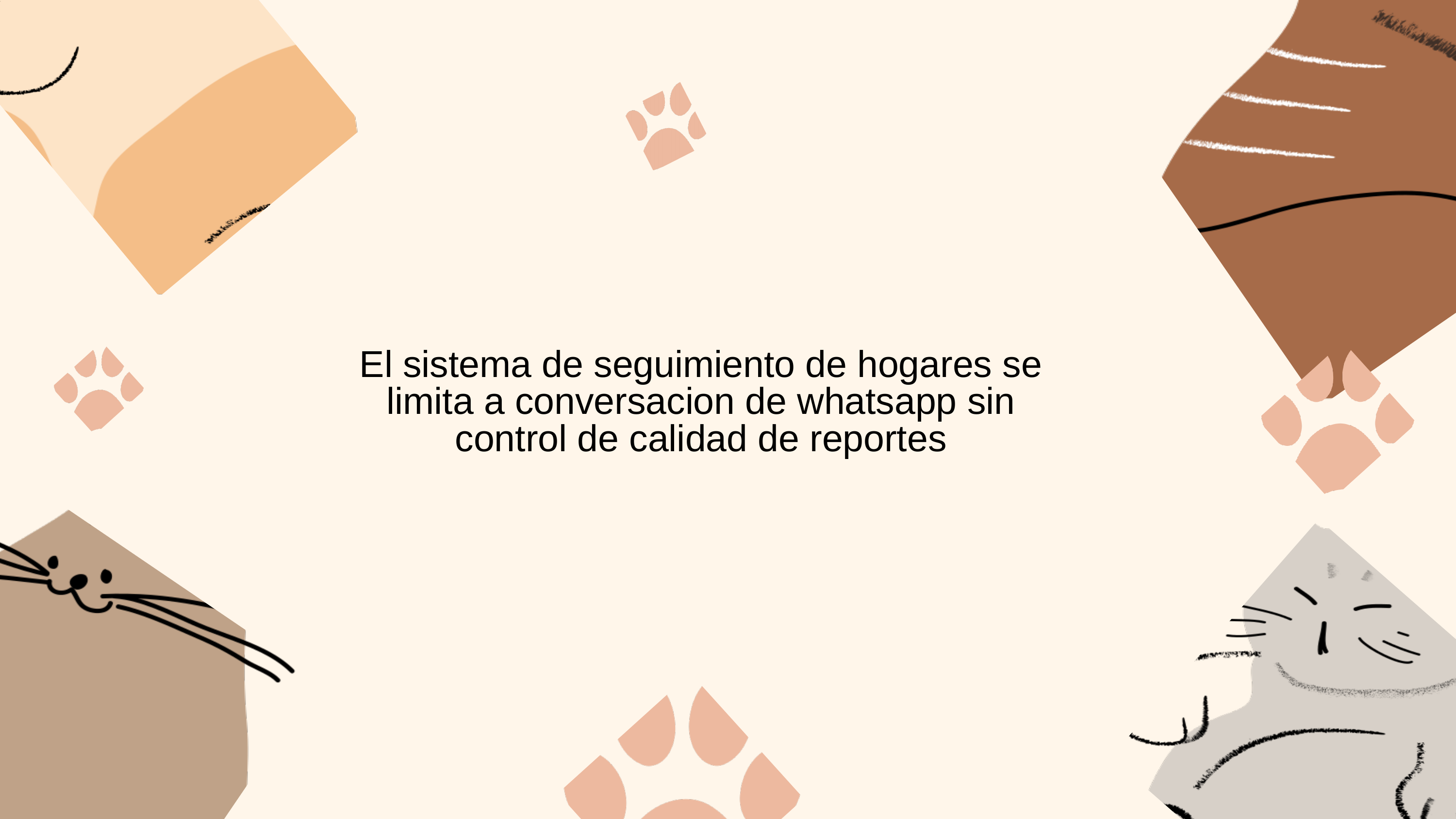

El sistema de seguimiento de hogares se limita a conversacion de whatsapp sin control de calidad de reportes